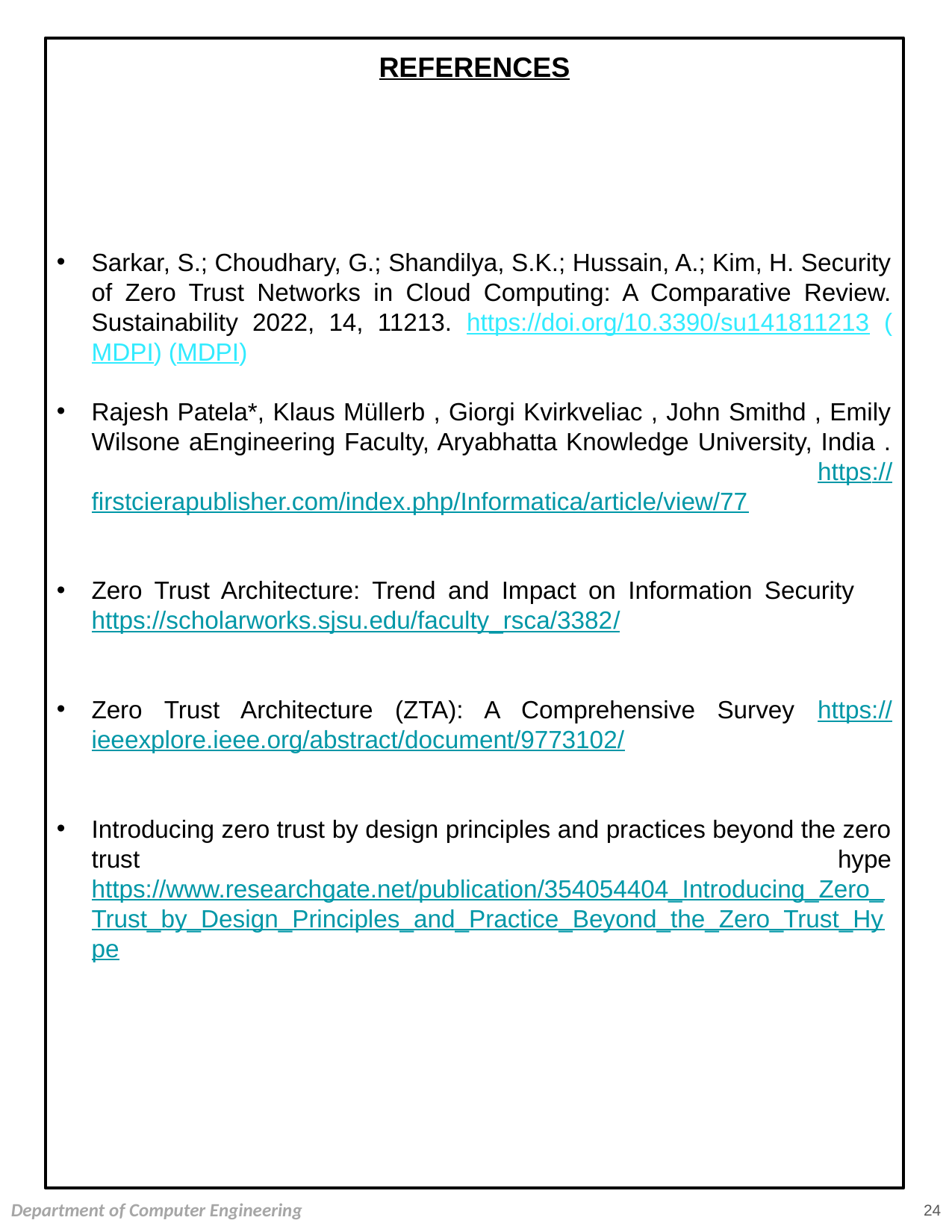

REFERENCES

REFERENCES

Sarkar, S.; Choudhary, G.; Shandilya, S.K.; Hussain, A.; Kim, H. Security of Zero Trust Networks in Cloud Computing: A Comparative Review. Sustainability 2022, 14, 11213. https://doi.org/10.3390/su141811213​ (MDPI)​​ (MDPI)

Rajesh Patela*, Klaus Müllerb , Giorgi Kvirkveliac , John Smithd , Emily Wilsone aEngineering Faculty, Aryabhatta Knowledge University, India . Zero Trust Security Architecture Raises the https://firstcierapublisher.com/index.php/Informatica/article/view/77

Zero Trust Architecture: Trend and Impact on Information Security    https://scholarworks.sjsu.edu/faculty_rsca/3382/

Zero Trust Architecture (ZTA): A Comprehensive Survey https://ieeexplore.ieee.org/abstract/document/9773102/

Introducing zero trust by design principles and practices beyond the zero trust hype https://www.researchgate.net/publication/354054404_Introducing_Zero_Trust_by_Design_Principles_and_Practice_Beyond_the_Zero_Trust_Hype
24
Department of Computer Engineering